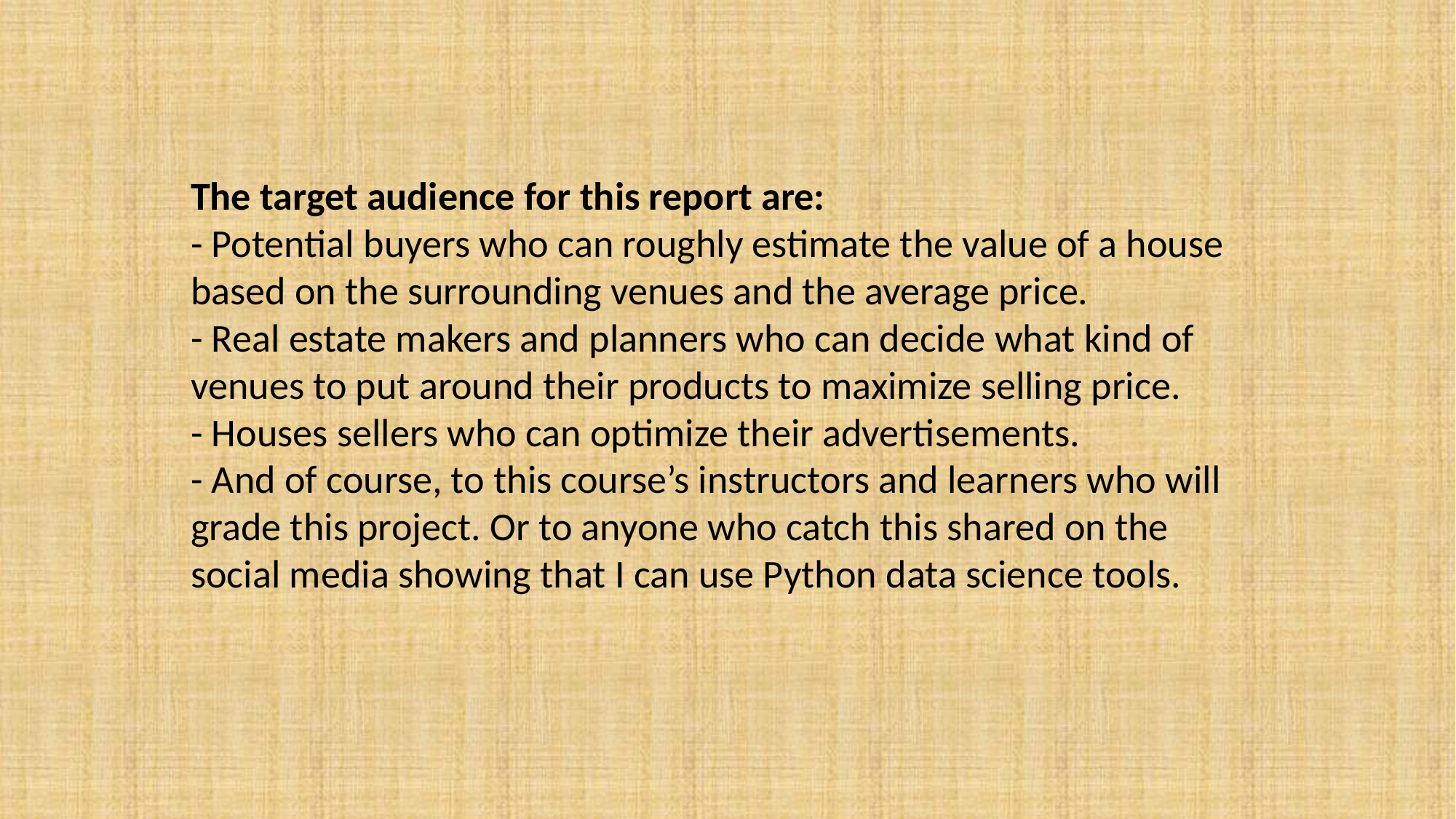

The target audience for this report are:
- Potential buyers who can roughly estimate the value of a house based on the surrounding venues and the average price.
- Real estate makers and planners who can decide what kind of venues to put around their products to maximize selling price.
- Houses sellers who can optimize their advertisements.
- And of course, to this course’s instructors and learners who will grade this project. Or to anyone who catch this shared on the social media showing that I can use Python data science tools.